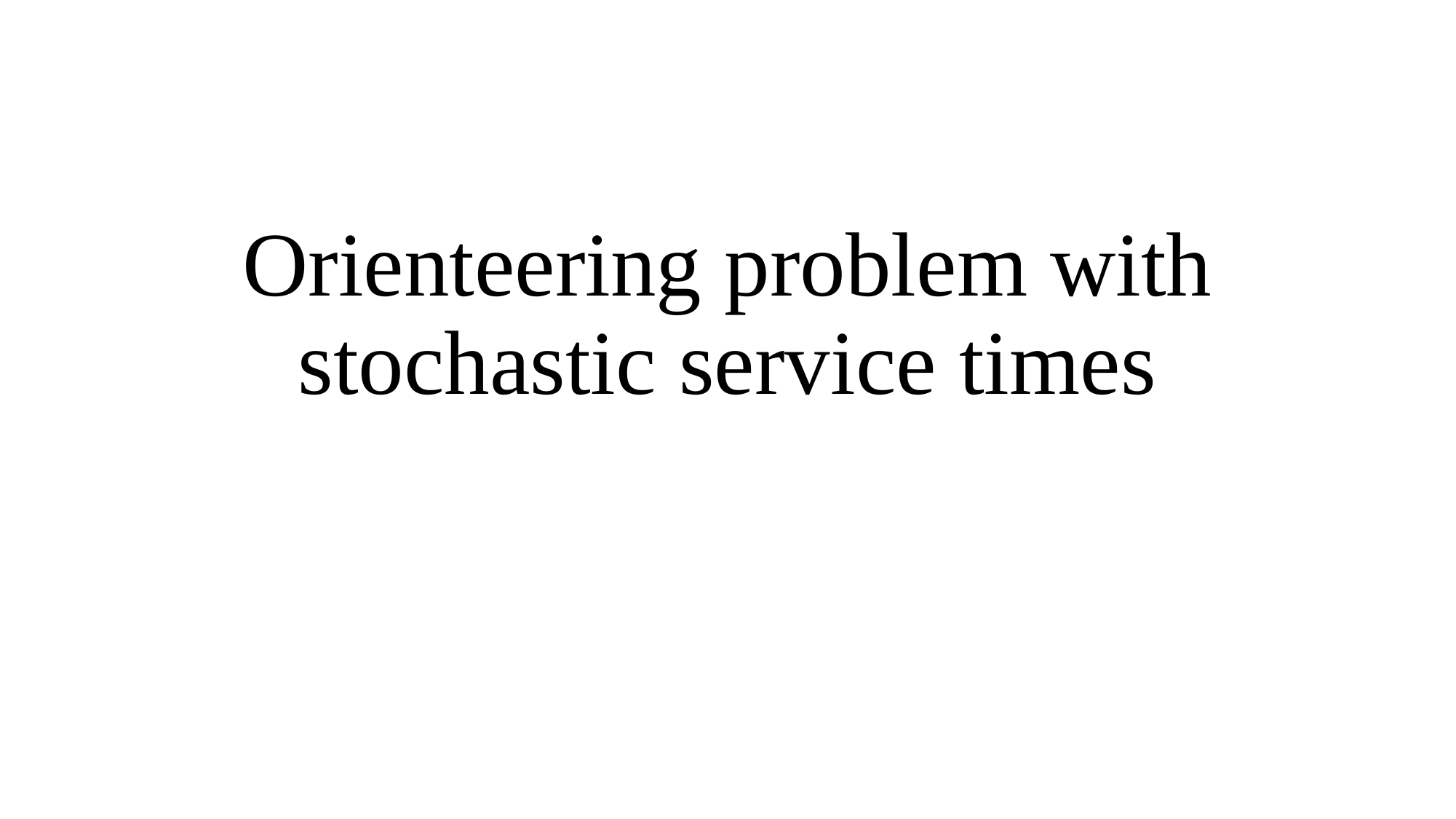

# Orienteering problem with stochastic service times